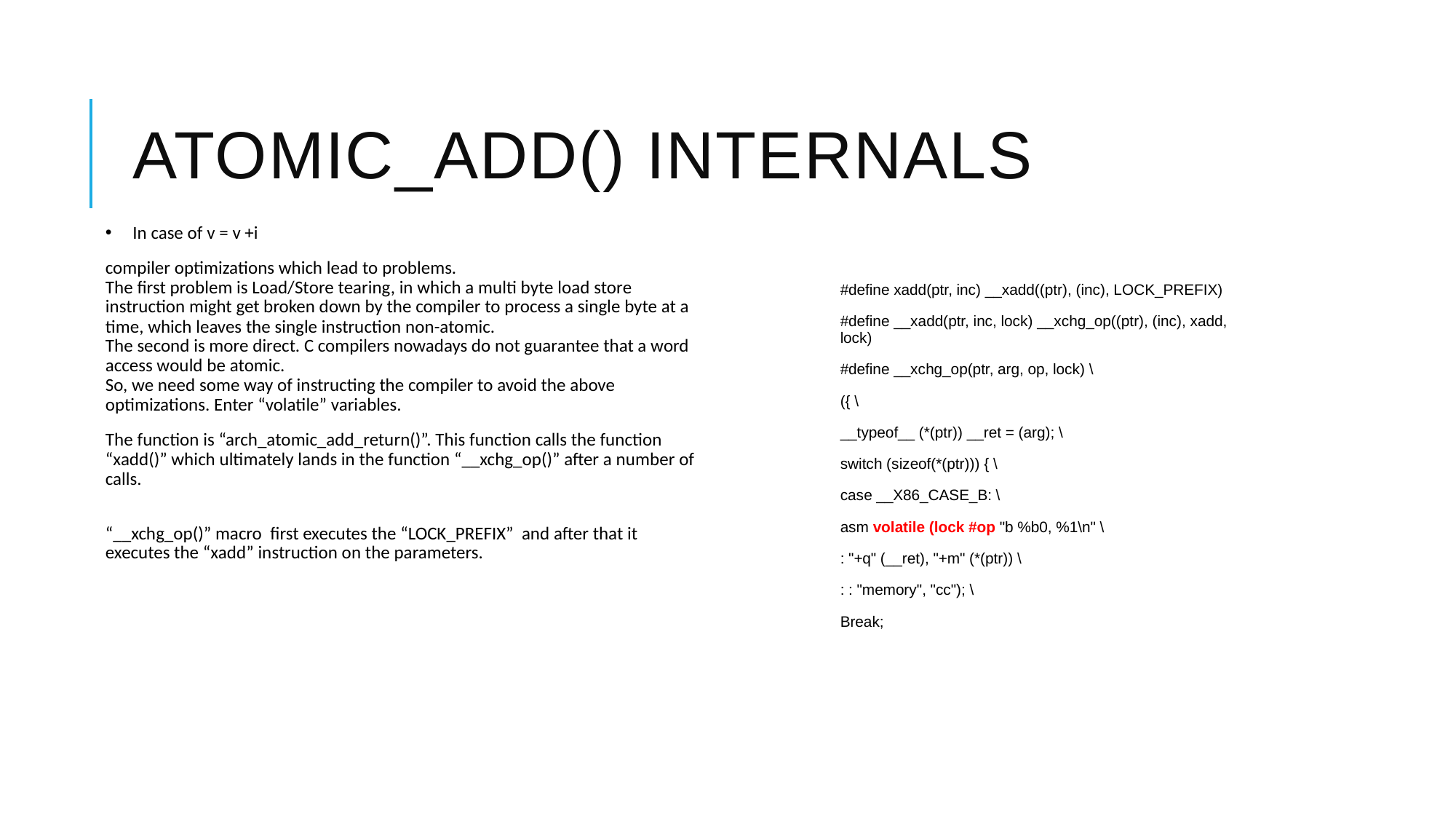

# atomic_add() Internals
In case of v = v +i
compiler optimizations which lead to problems.
The first problem is Load/Store tearing, in which a multi byte load store instruction might get broken down by the compiler to process a single byte at a time, which leaves the single instruction non-atomic.
The second is more direct. C compilers nowadays do not guarantee that a word access would be atomic.
So, we need some way of instructing the compiler to avoid the above optimizations. Enter “volatile” variables.
The function is “arch_atomic_add_return()”. This function calls the function “xadd()” which ultimately lands in the function “__xchg_op()” after a number of calls.
“__xchg_op()” macro  first executes the “LOCK_PREFIX”  and after that it executes the “xadd” instruction on the parameters.

#define xadd(ptr, inc) __xadd((ptr), (inc), LOCK_PREFIX)
#define __xadd(ptr, inc, lock) __xchg_op((ptr), (inc), xadd, lock)
#define __xchg_op(ptr, arg, op, lock) \
({ \
__typeof__ (*(ptr)) __ret = (arg); \
switch (sizeof(*(ptr))) { \
case __X86_CASE_B: \
asm volatile (lock #op "b %b0, %1\n" \
: "+q" (__ret), "+m" (*(ptr)) \
: : "memory", "cc"); \
Break;